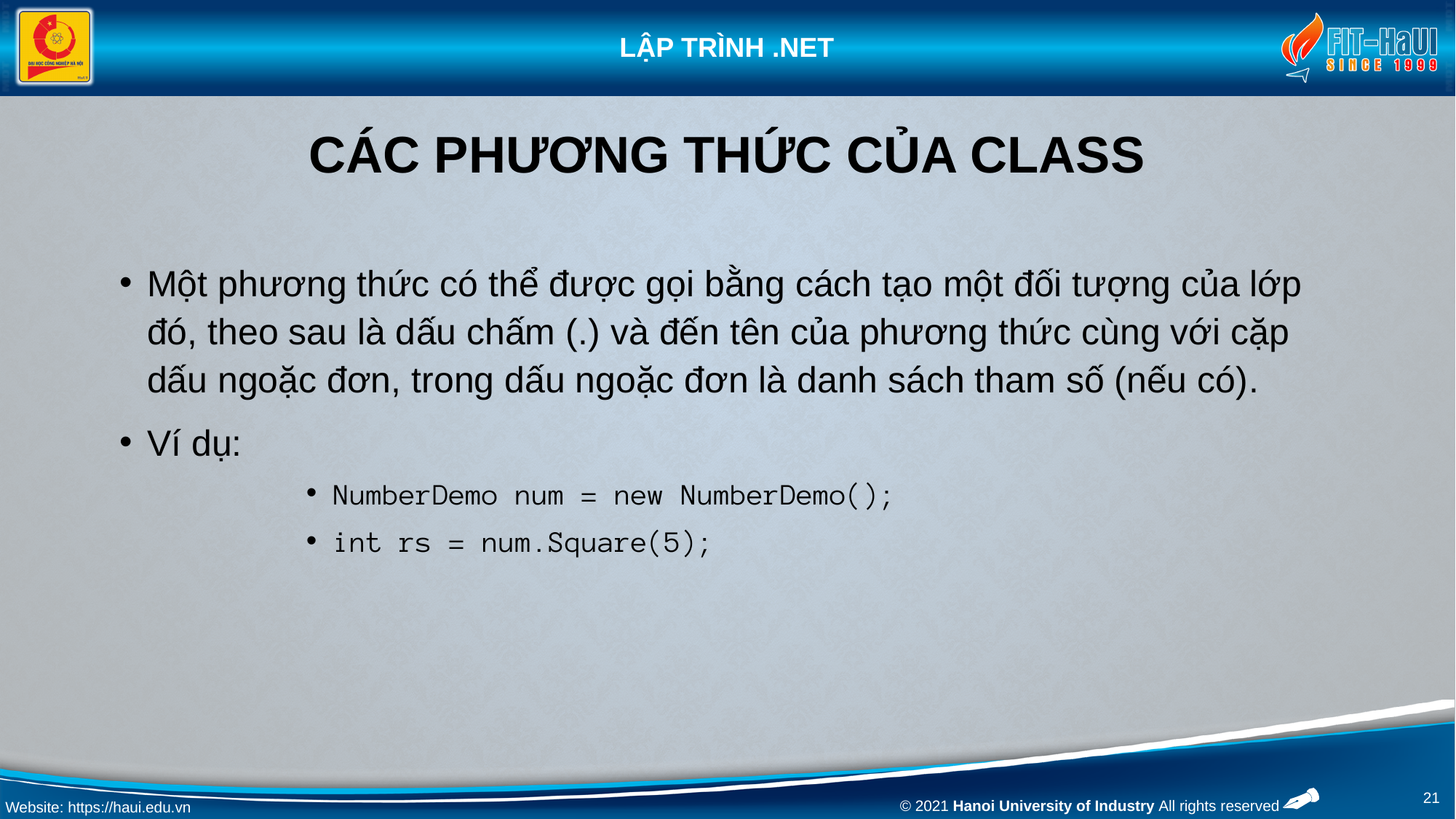

# CÁC PHƯƠNG THỨC CỦA CLASS
Một phương thức có thể được gọi bằng cách tạo một đối tượng của lớp đó, theo sau là dấu chấm (.) và đến tên của phương thức cùng với cặp dấu ngoặc đơn, trong dấu ngoặc đơn là danh sách tham số (nếu có).
Ví dụ:
NumberDemo num = new NumberDemo();
int rs = num.Square(5);